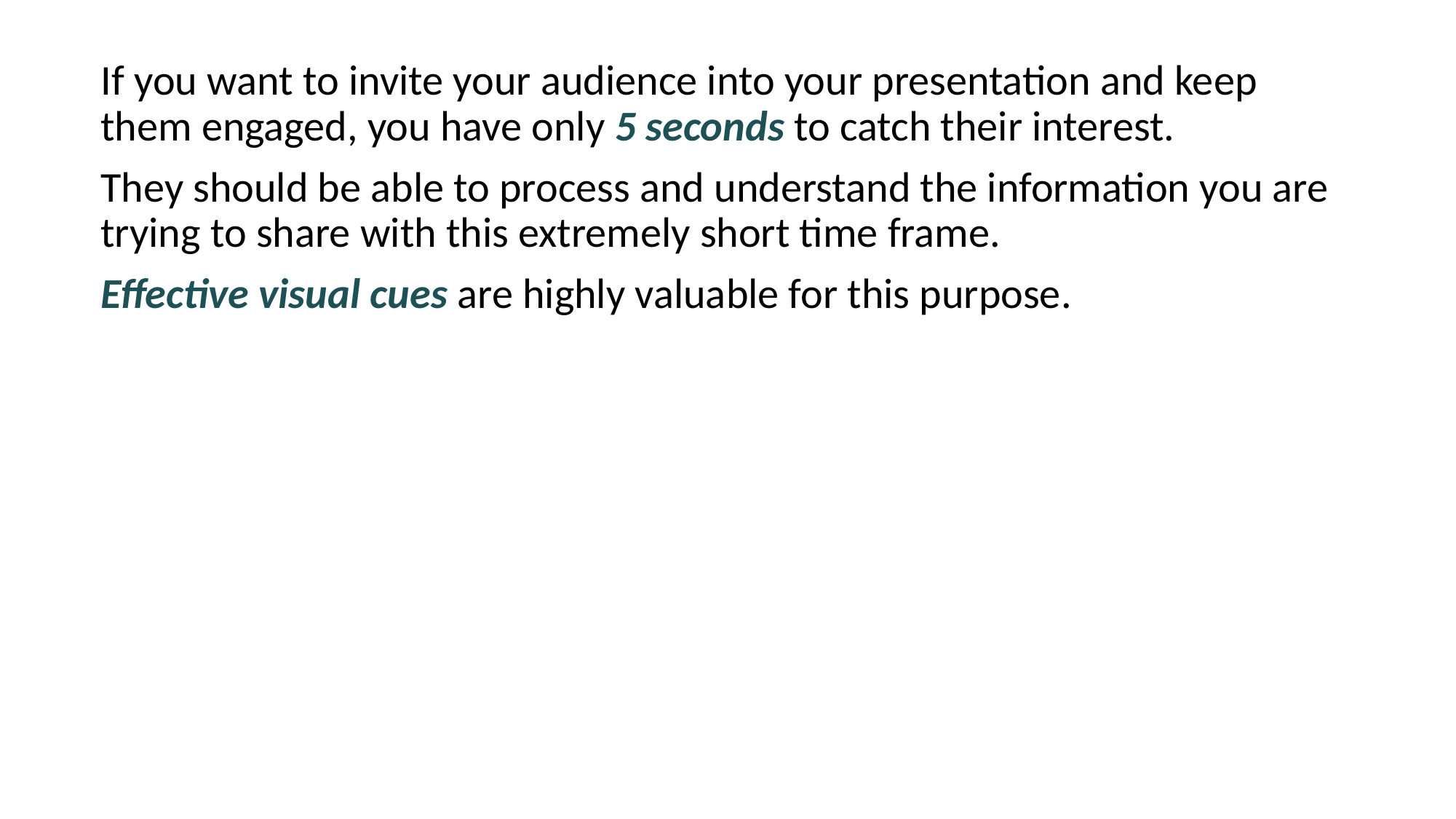

If you want to invite your audience into your presentation and keep them engaged, you have only 5 seconds to catch their interest.
They should be able to process and understand the information you are trying to share with this extremely short time frame.
Effective visual cues are highly valuable for this purpose.